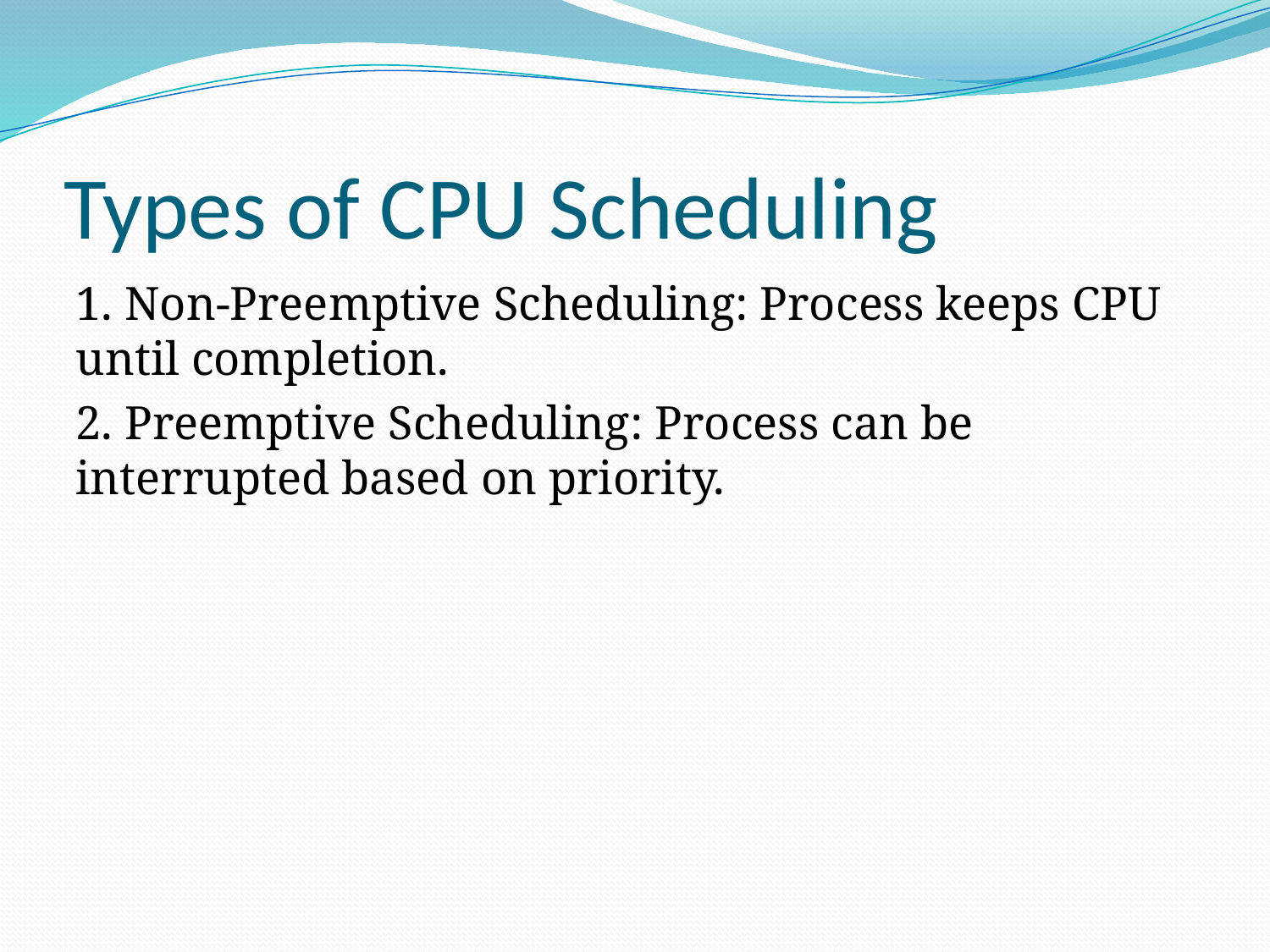

# Types of CPU Scheduling
1. Non-Preemptive Scheduling: Process keeps CPU until completion.
2. Preemptive Scheduling: Process can be interrupted based on priority.